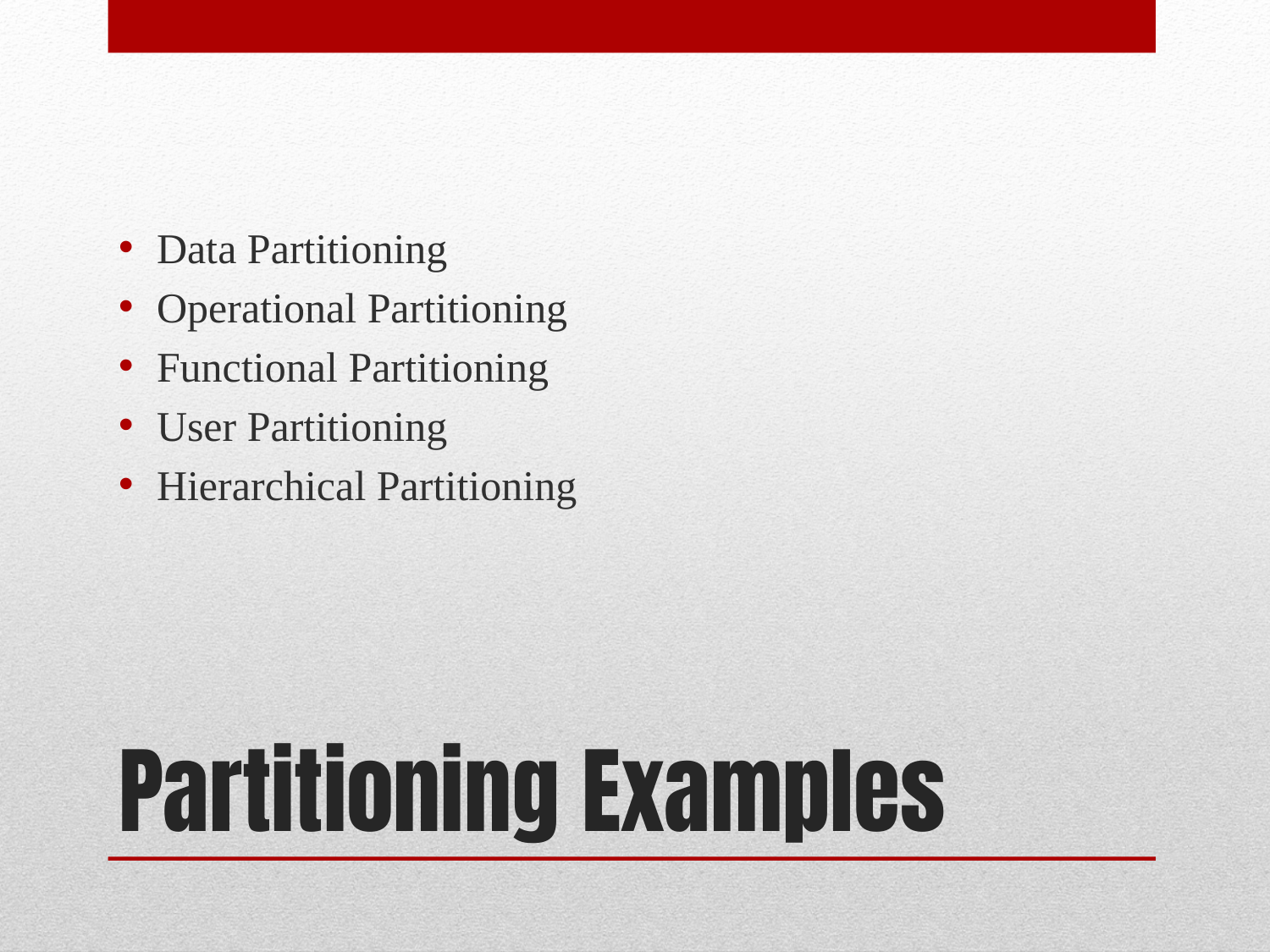

Data Partitioning
Operational Partitioning
Functional Partitioning
User Partitioning
Hierarchical Partitioning
# Partitioning Examples